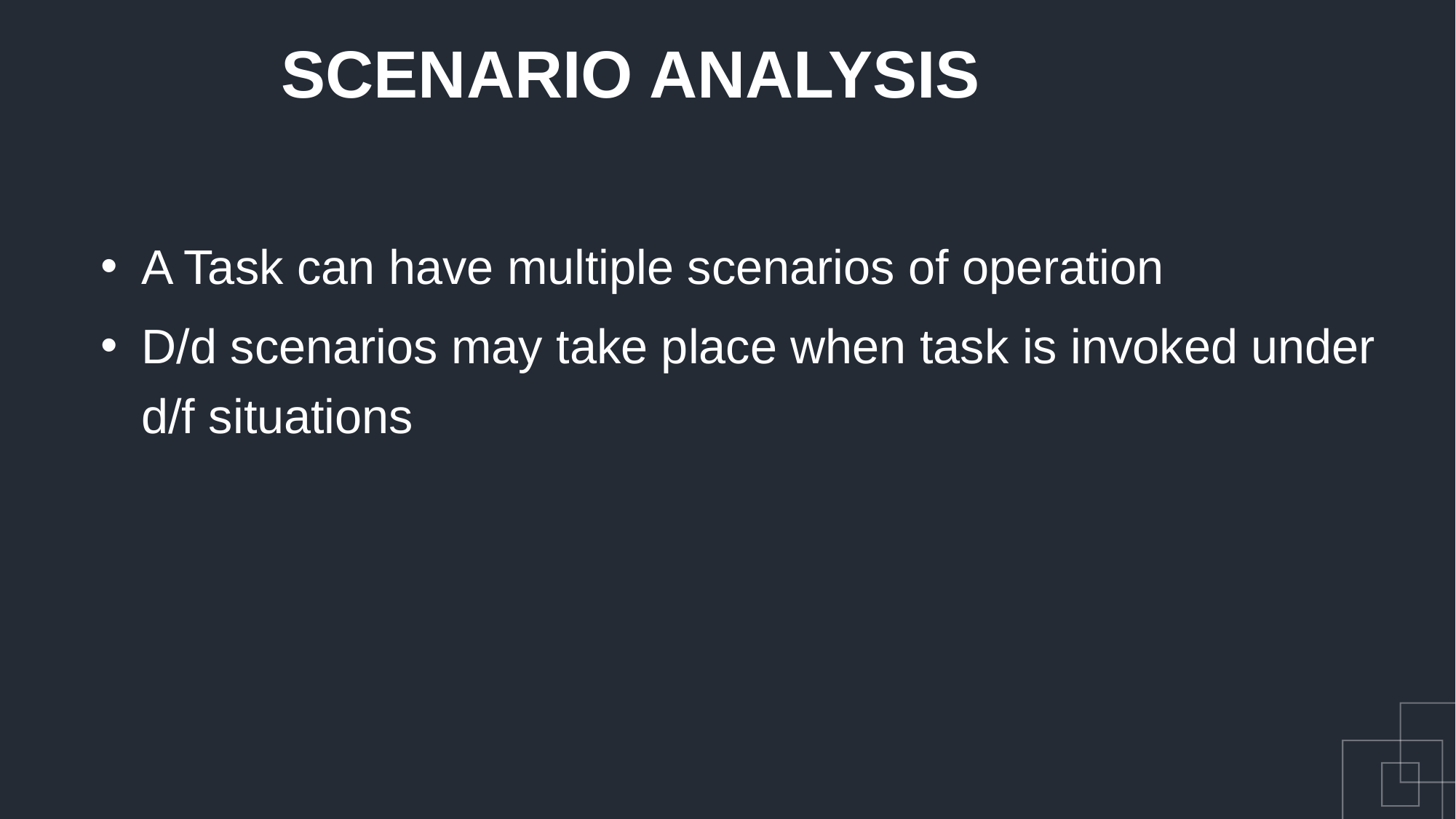

SCENARIO ANALYSIS
A Task can have multiple scenarios of operation
D/d scenarios may take place when task is invoked under d/f situations